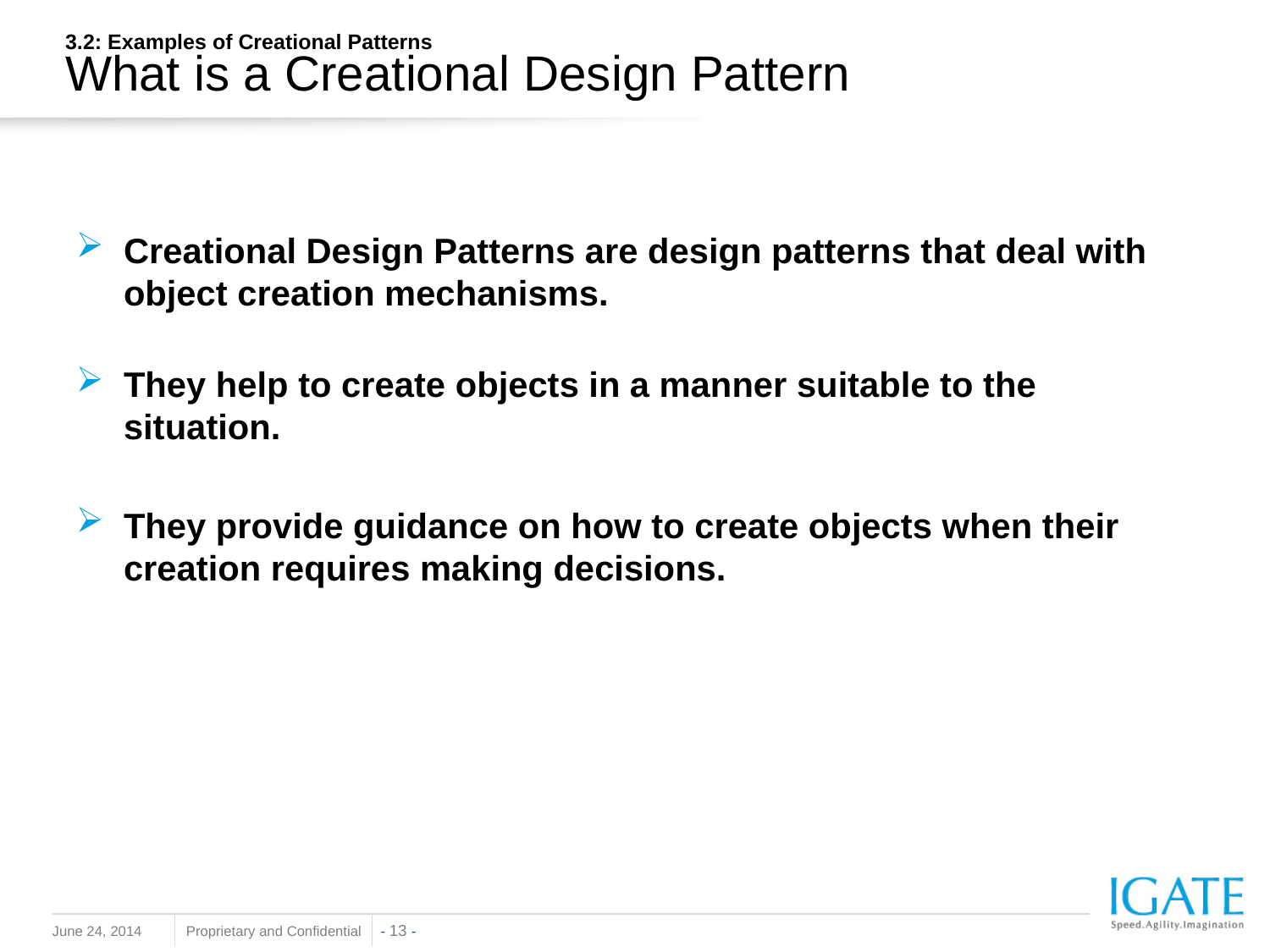

Creational Design Patterns are design patterns that deal with object creation mechanisms.
They help to create objects in a manner suitable to the situation.

They provide guidance on how to create objects when their creation requires making decisions.
3.2: Examples of Creational Patterns
What is a Creational Design Pattern